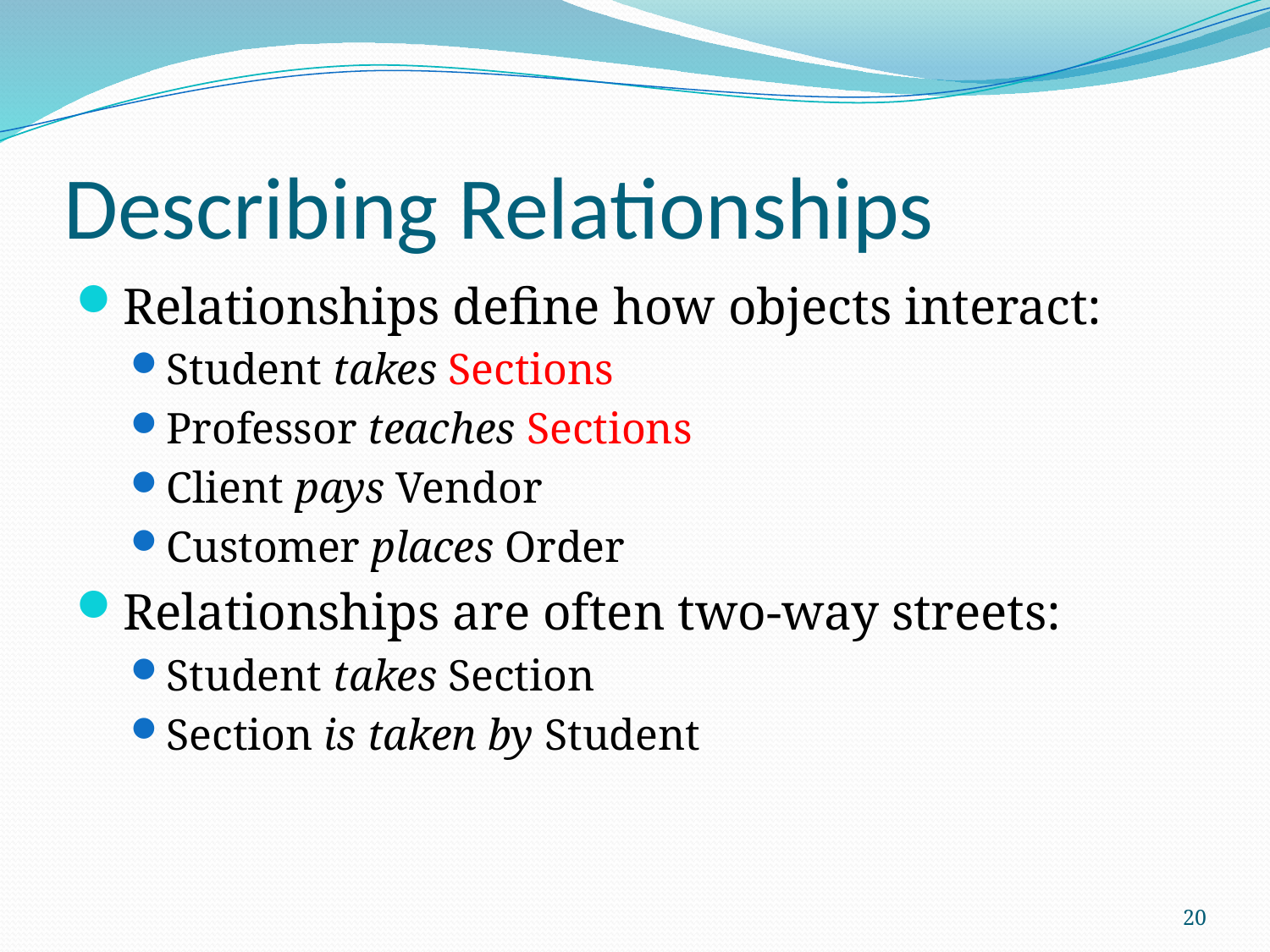

# Describing Relationships
Relationships define how objects interact:
Student takes Sections
Professor teaches Sections
Client pays Vendor
Customer places Order
Relationships are often two-way streets:
Student takes Section
Section is taken by Student
20